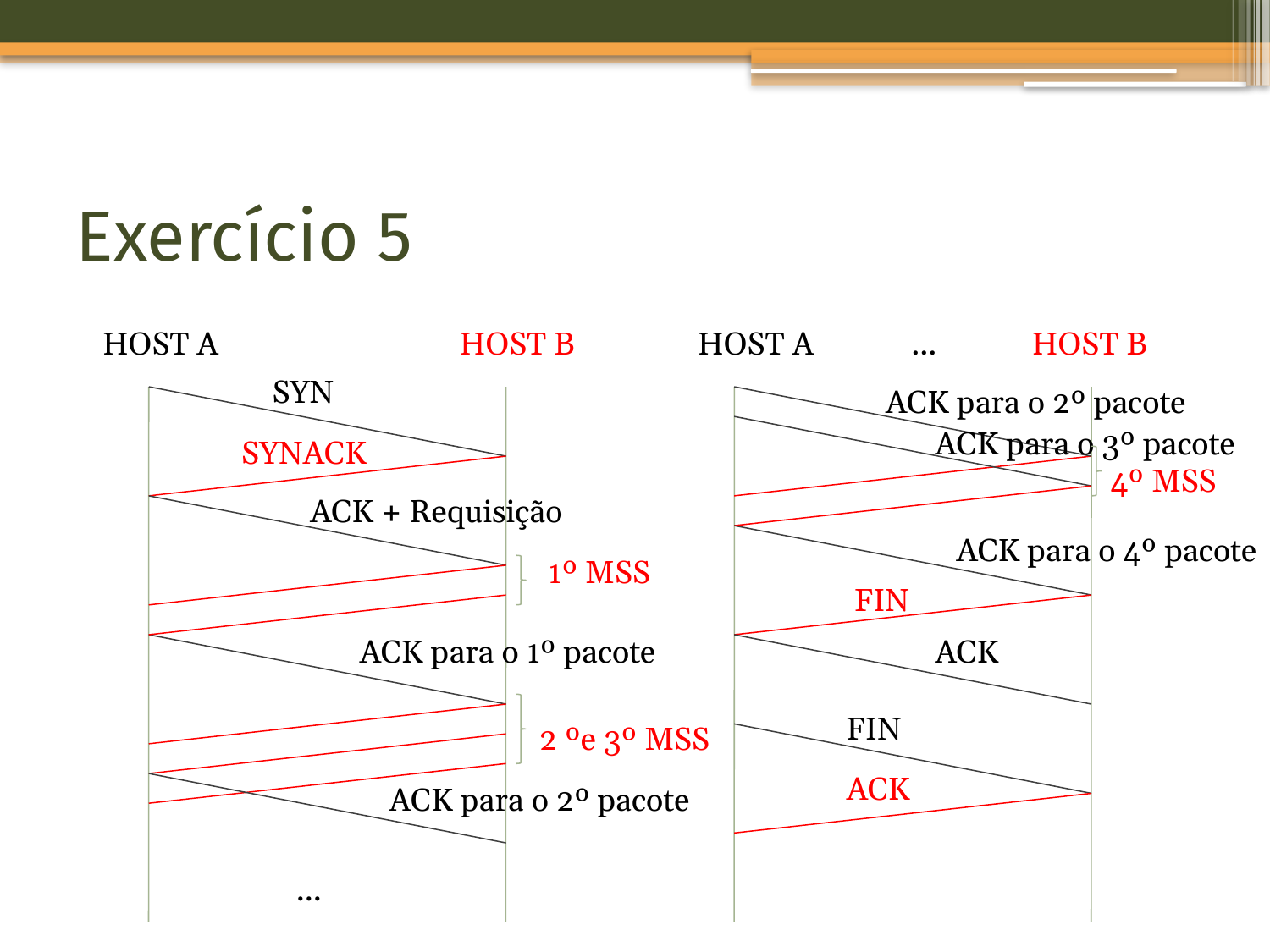

# Exercício 5
HOST A
HOST B
HOST A
                   ...
HOST B
SYN
ACK para o 2º pacote
ACK para o 3º pacote
SYNACK

4º MSS
ACK + Requisição
ACK para o 4º pacote
1º MSS

FIN
ACK para o 1º pacote
ACK

FIN
2 ºe 3º MSS
ACK
ACK para o 2º pacote
                   ...